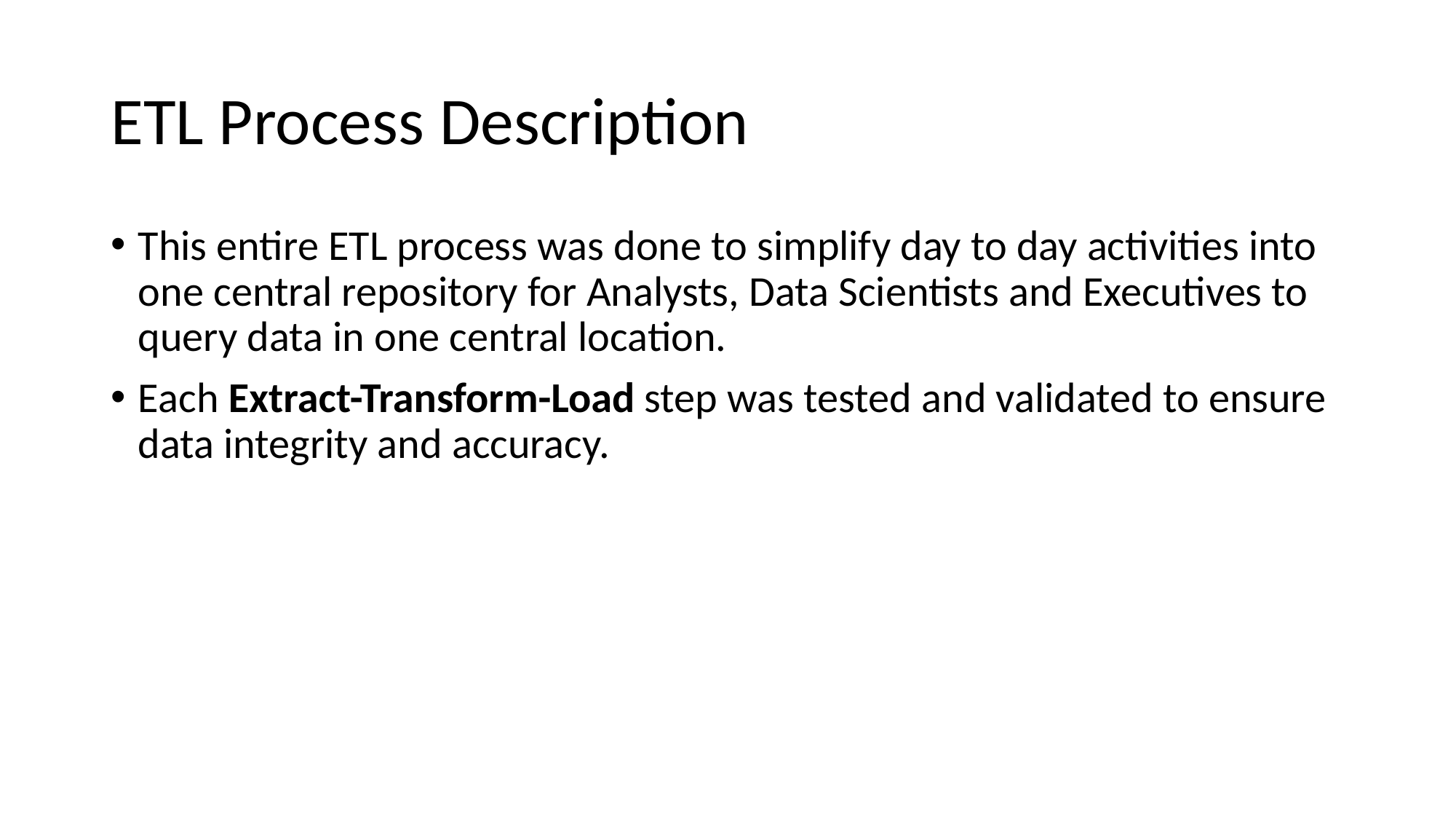

# ETL Process Description
This entire ETL process was done to simplify day to day activities into one central repository for Analysts, Data Scientists and Executives to query data in one central location.
Each Extract-Transform-Load step was tested and validated to ensure data integrity and accuracy.